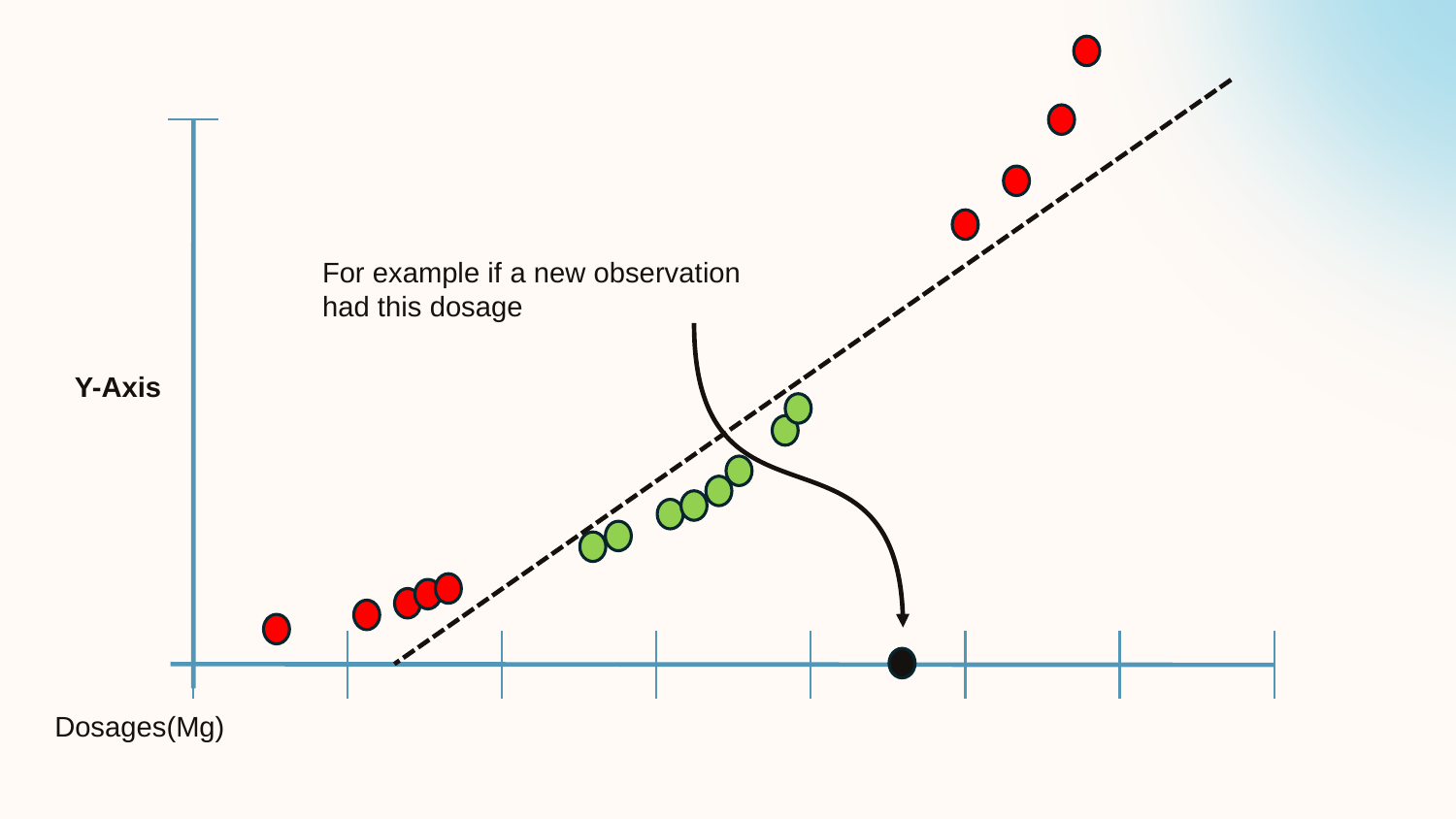

For example if a new observation had this dosage
Y-Axis

Dosages(Mg)